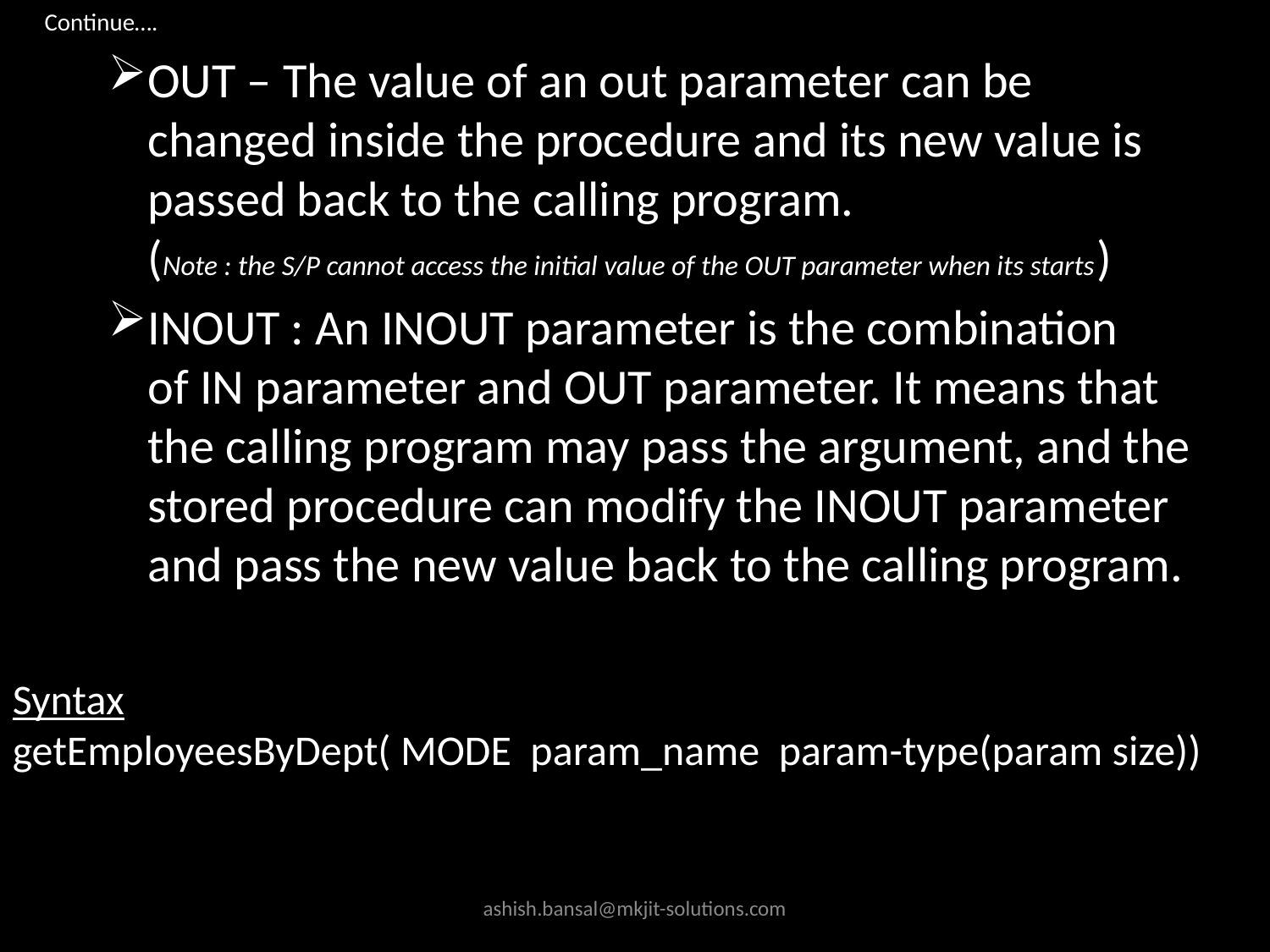

# Continue….
OUT – The value of an out parameter can be changed inside the procedure and its new value is passed back to the calling program.
(Note : the S/P cannot access the initial value of the OUT parameter when its starts)
INOUT : An INOUT parameter is the combination of IN parameter and OUT parameter. It means that the calling program may pass the argument, and the stored procedure can modify the INOUT parameter and pass the new value back to the calling program.
Syntax
getEmployeesByDept( MODE  param_name  param-type(param size))
ashish.bansal@mkjit-solutions.com